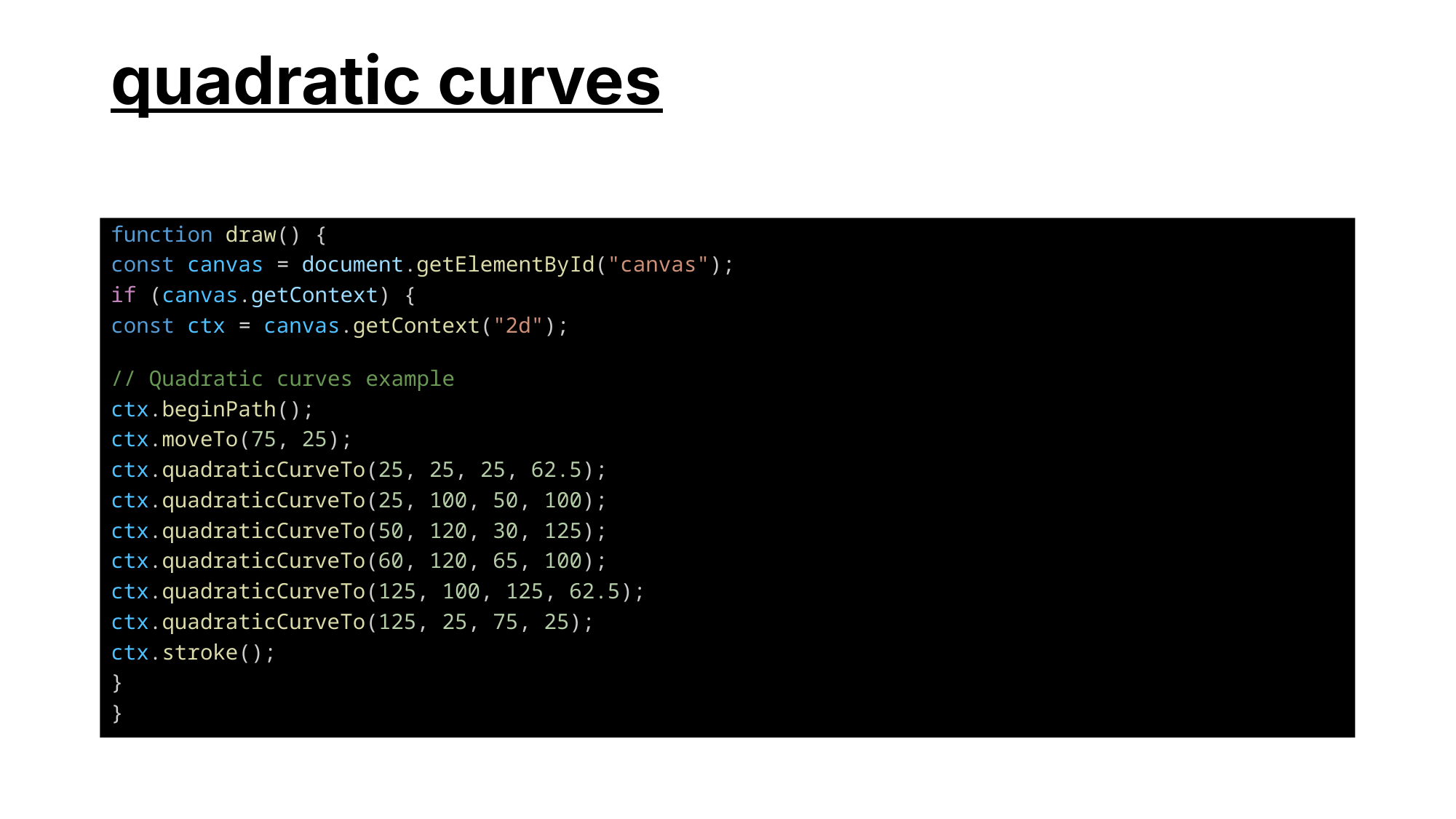

# quadratic curves
function draw() {
const canvas = document.getElementById("canvas");
if (canvas.getContext) {
const ctx = canvas.getContext("2d");
// Quadratic curves example
ctx.beginPath();
ctx.moveTo(75, 25);
ctx.quadraticCurveTo(25, 25, 25, 62.5);
ctx.quadraticCurveTo(25, 100, 50, 100);
ctx.quadraticCurveTo(50, 120, 30, 125);
ctx.quadraticCurveTo(60, 120, 65, 100);
ctx.quadraticCurveTo(125, 100, 125, 62.5);
ctx.quadraticCurveTo(125, 25, 75, 25);
ctx.stroke();
}
}